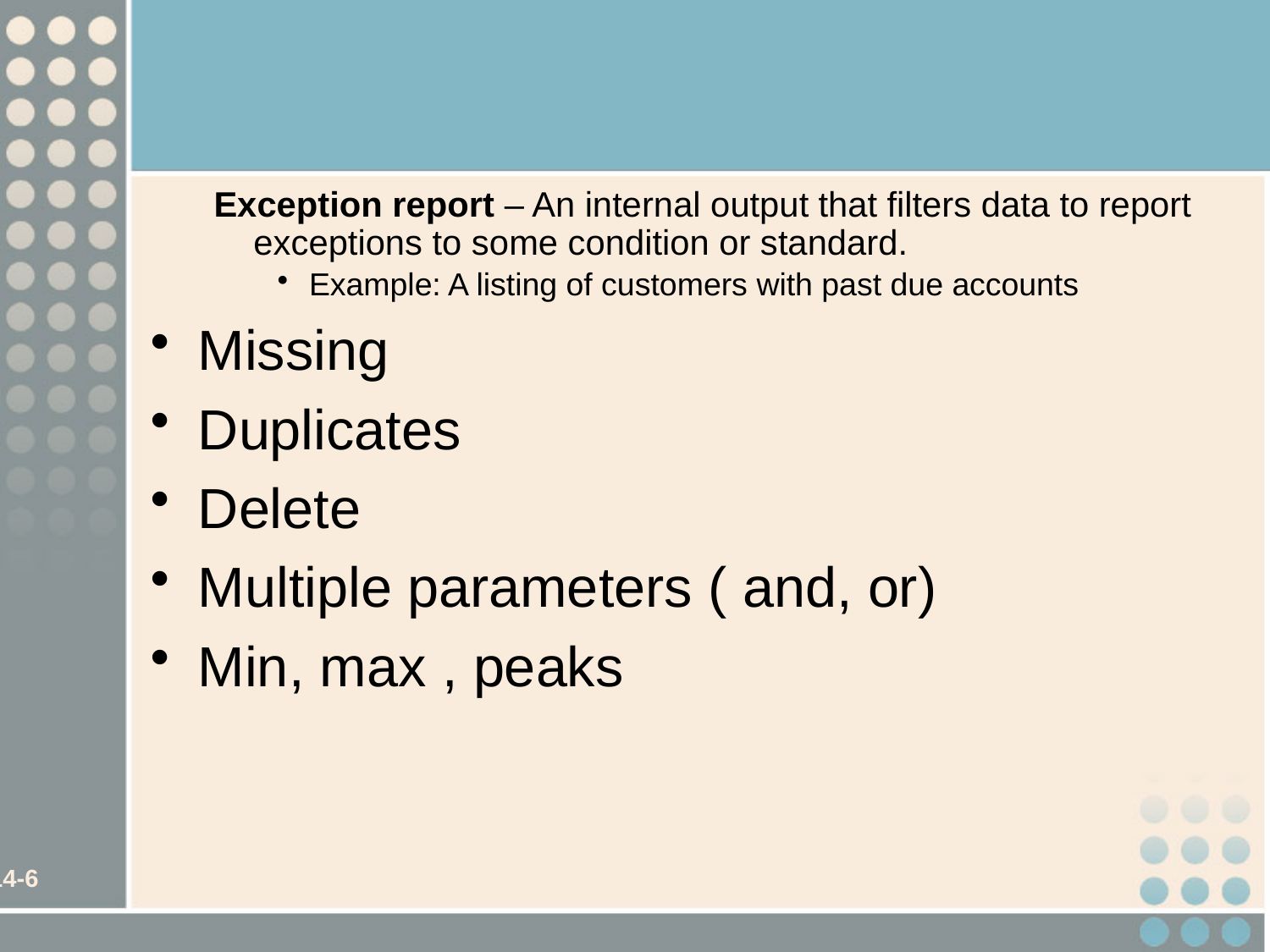

#
Exception report – An internal output that filters data to report exceptions to some condition or standard.
Example: A listing of customers with past due accounts
Missing
Duplicates
Delete
Multiple parameters ( and, or)
Min, max , peaks